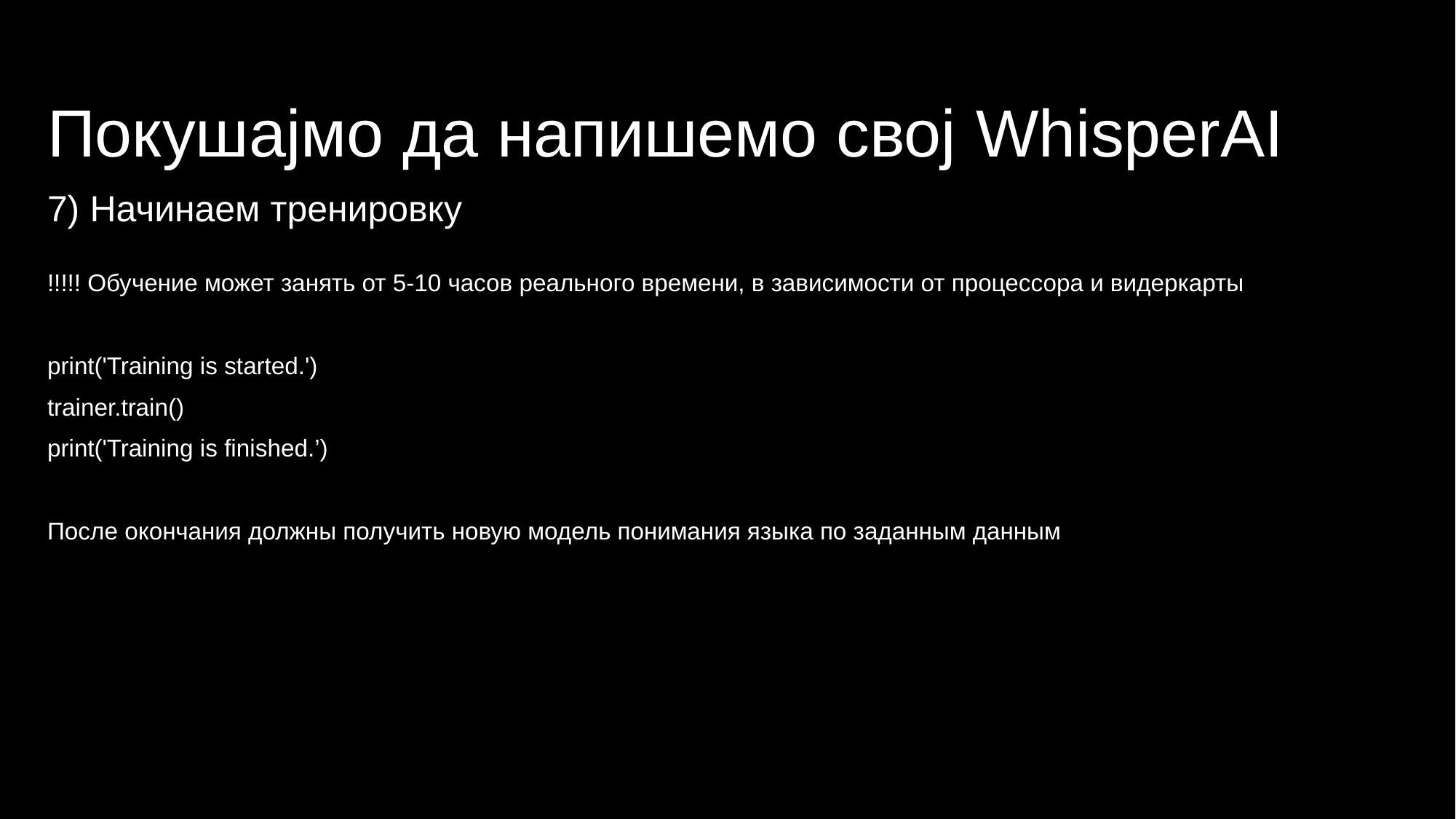

# Покушајмо да напишемо свој WhisperAI
7) Начинаем тренировку
!!!!! Обучение может занять от 5-10 часов реального времени, в зависимости от процессора и видеркарты

print('Training is started.')
trainer.train()
print('Training is finished.’)

После окончания должны получить новую модель понимания языка по заданным данным